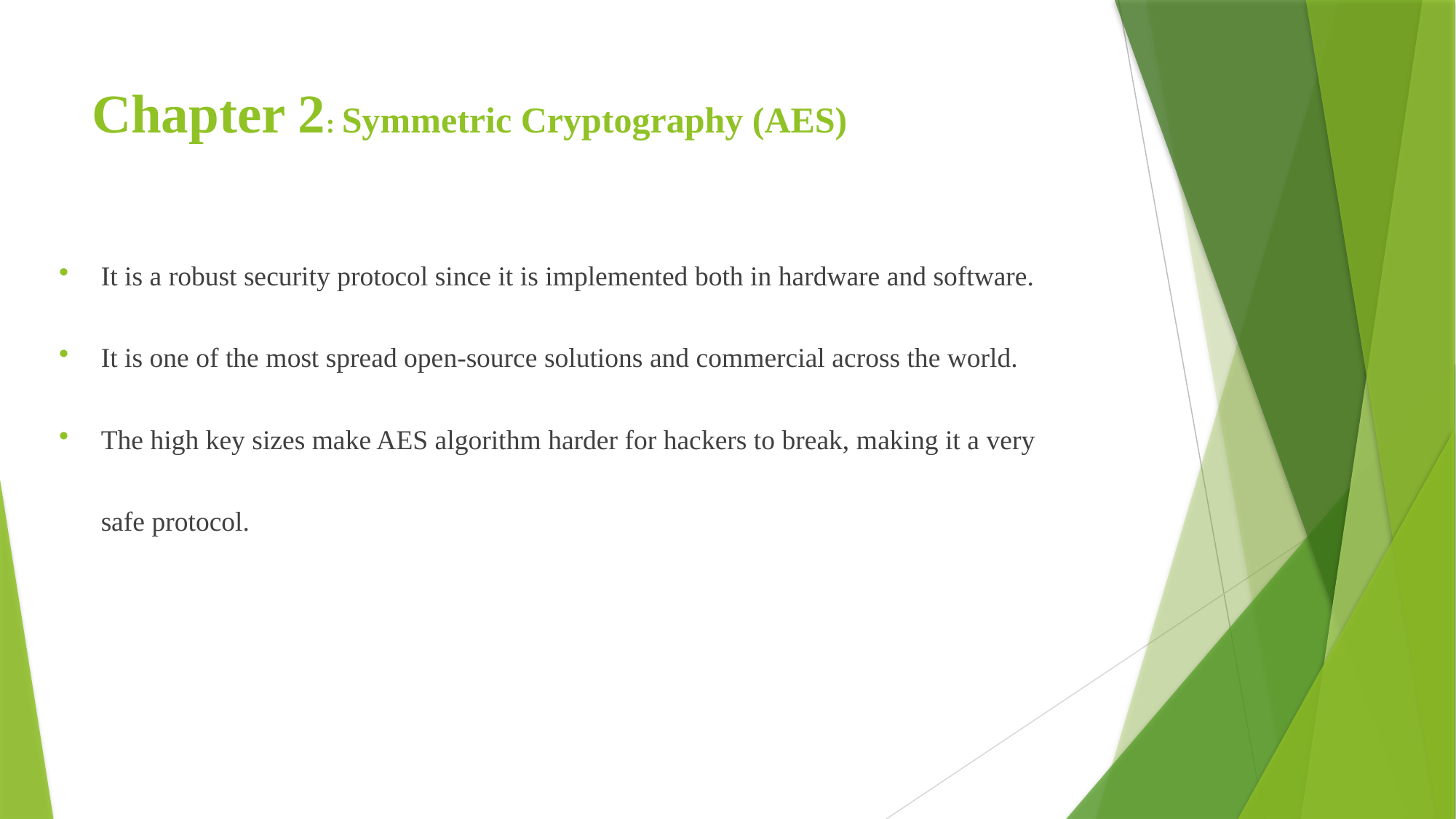

# Chapter 2: Symmetric Cryptography (AES)
It is a robust security protocol since it is implemented both in hardware and software.
It is one of the most spread open-source solutions and commercial across the world.
The high key sizes make AES algorithm harder for hackers to break, making it a very safe protocol.